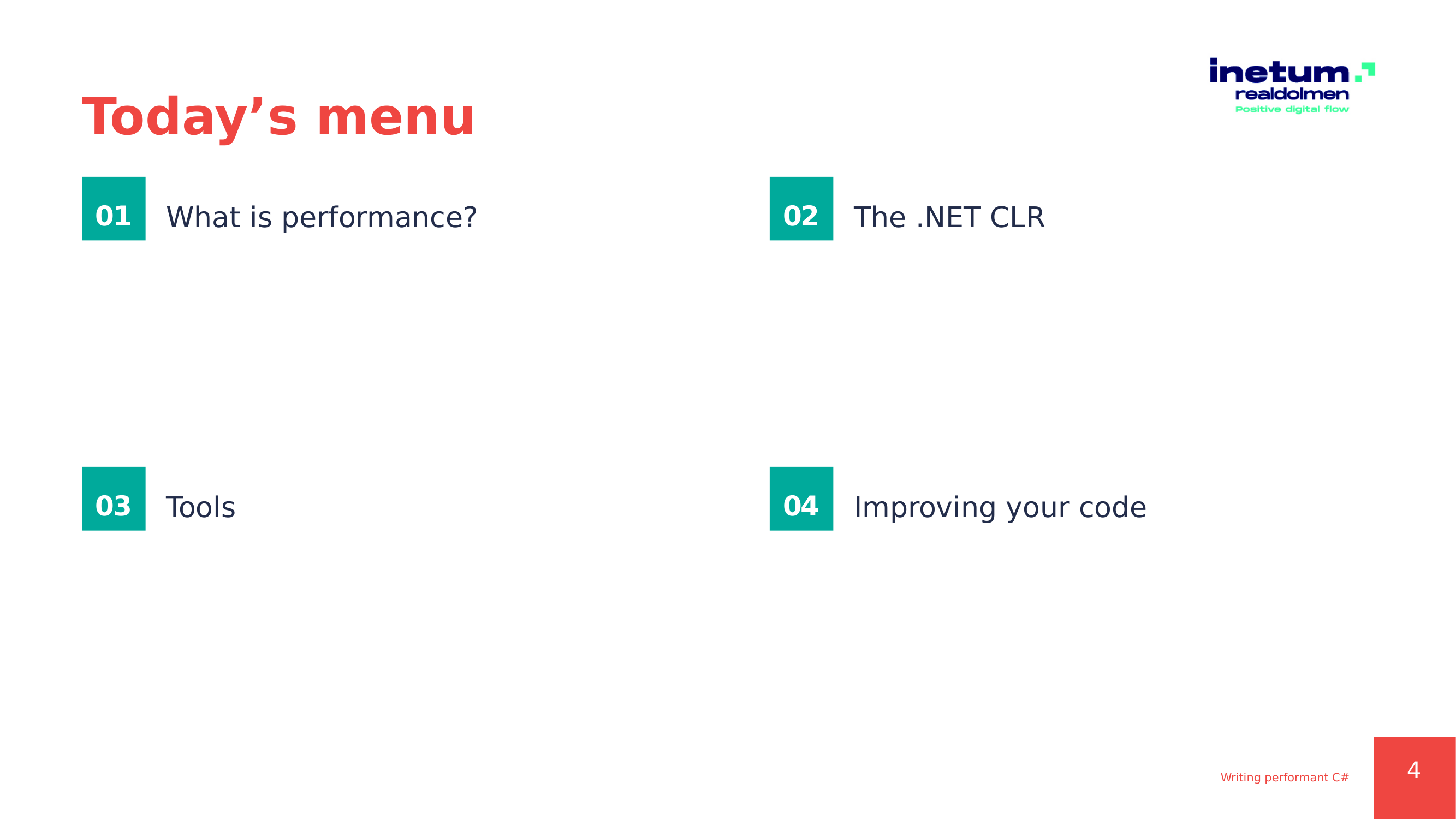

# Today’s menu
01
02
What is performance?
The .NET CLR
03
04
Tools
Improving your code
Writing performant C#